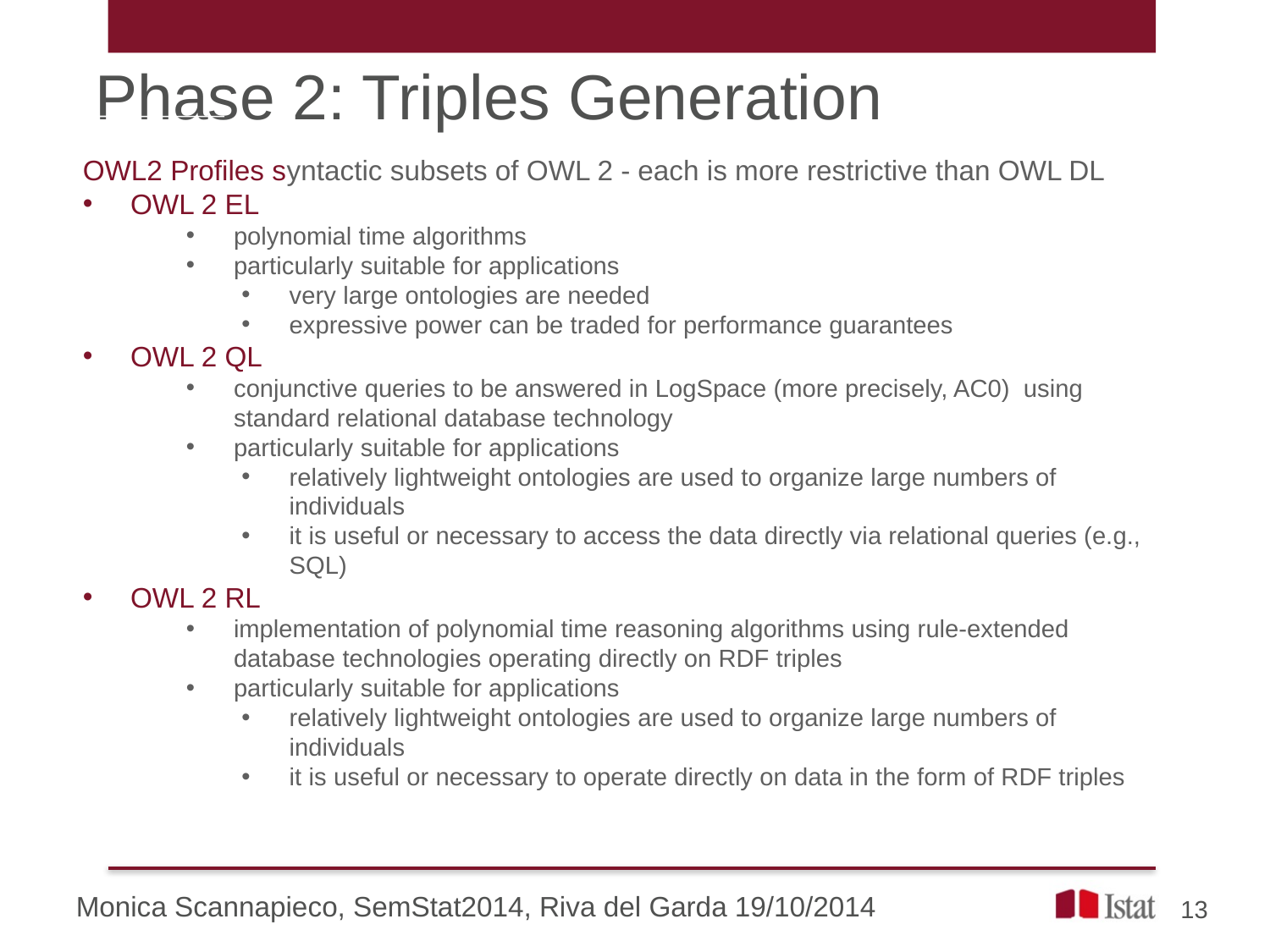

Phase 2: Triples Generation

OWL2 Profiles syntactic subsets of OWL 2 - each is more restrictive than OWL DL
OWL 2 EL
polynomial time algorithms
particularly suitable for applications
very large ontologies are needed
expressive power can be traded for performance guarantees
OWL 2 QL
conjunctive queries to be answered in LogSpace (more precisely, AC0)  using standard relational database technology
particularly suitable for applications
relatively lightweight ontologies are used to organize large numbers of individuals
it is useful or necessary to access the data directly via relational queries (e.g., SQL)
OWL 2 RL
implementation of polynomial time reasoning algorithms using rule-extended database technologies operating directly on RDF triples
particularly suitable for applications
relatively lightweight ontologies are used to organize large numbers of individuals
it is useful or necessary to operate directly on data in the form of RDF triples

Monica Scannapieco, SemStat2014, Riva del Garda 19/10/2014
13